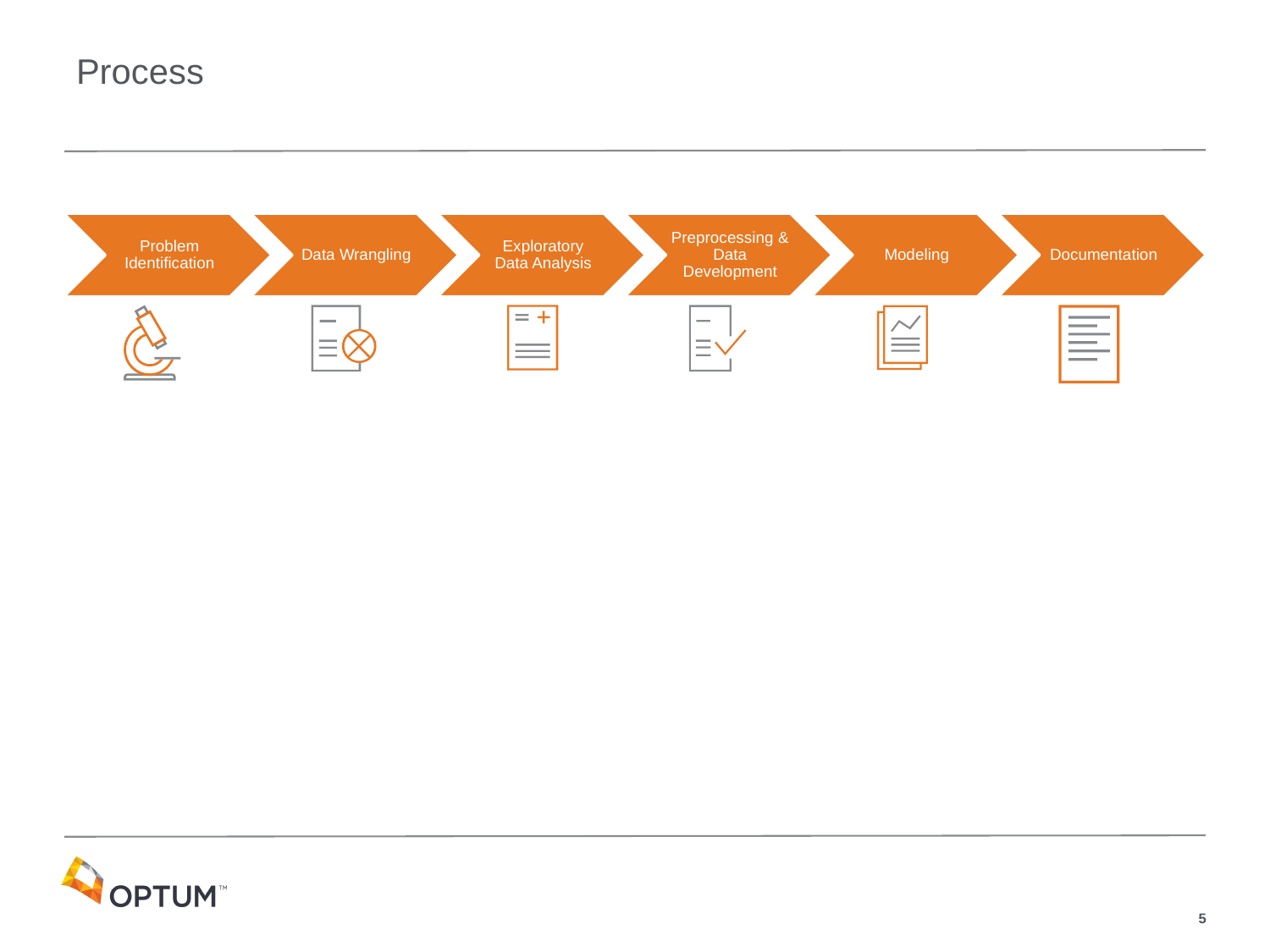

# Process
Problem Identification
Data Wrangling
Exploratory Data Analysis
Preprocessing & Data Development
Modeling
Documentation